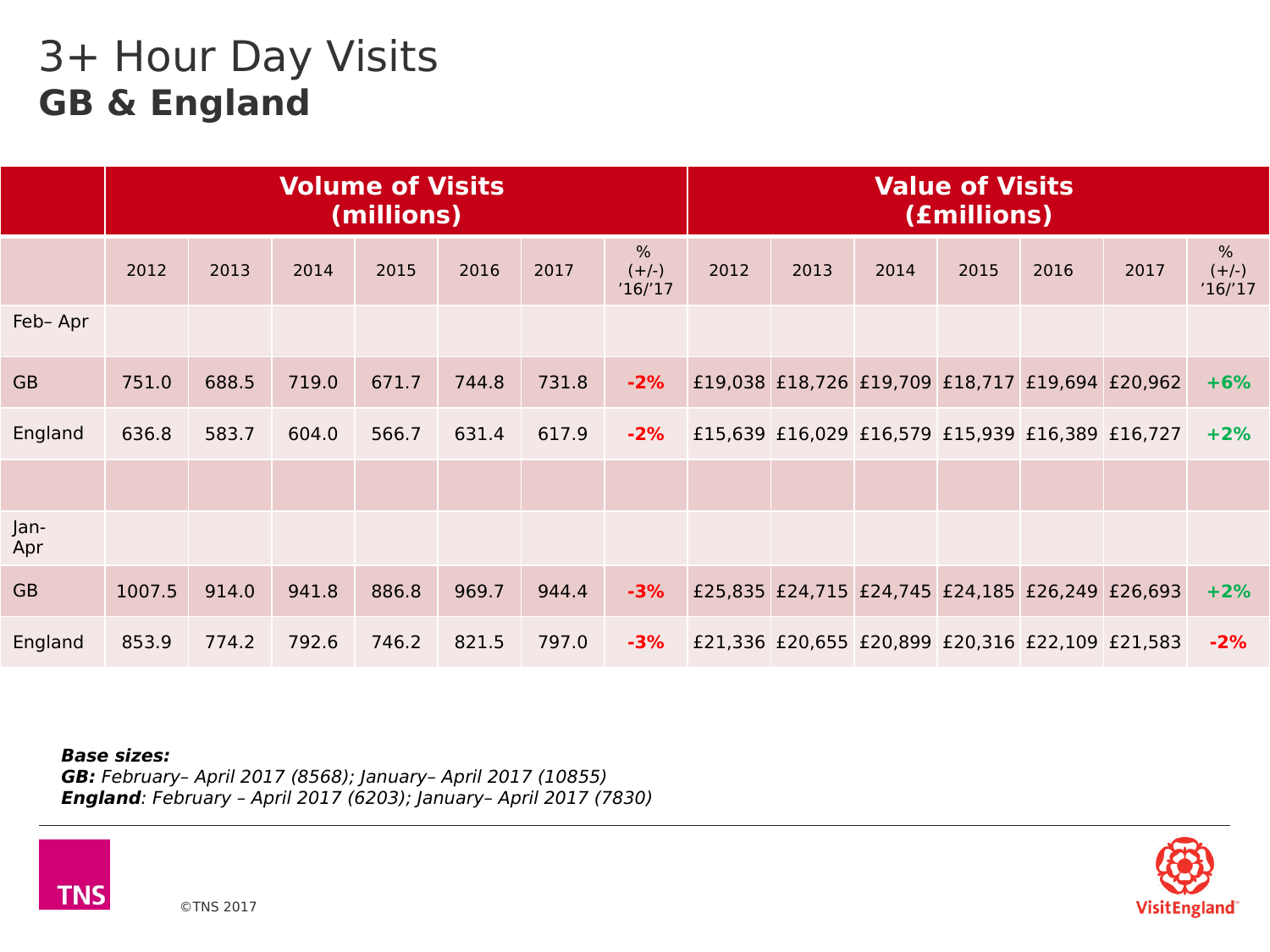

# 3+ Hour Day Visits GB & England
|  | Volume of Visits (millions) |  |  |  |  |  |  | Value of Visits (£millions) |  |  |  |  |  |  |
| --- | --- | --- | --- | --- | --- | --- | --- | --- | --- | --- | --- | --- | --- | --- |
|  | 2012 | 2013 | 2014 | 2015 | 2016 | 2017 | % (+/-) ’16/’17 | 2012 | 2013 | 2014 | 2015 | 2016 | 2017 | % (+/-) ’16/’17 |
| Feb– Apr |  |  |  |  |  |  |  |  |  |  |  |  |  |  |
| GB | 751.0 | 688.5 | 719.0 | 671.7 | 744.8 | 731.8 | -2% | £19,038 | £18,726 | £19,709 | £18,717 | £19,694 | £20,962 | +6% |
| England | 636.8 | 583.7 | 604.0 | 566.7 | 631.4 | 617.9 | -2% | £15,639 | £16,029 | £16,579 | £15,939 | £16,389 | £16,727 | +2% |
|  |  |  |  |  |  |  |  |  |  |  |  |  |  |  |
| Jan- Apr |  |  |  |  |  |  |  |  |  |  |  |  |  |  |
| GB | 1007.5 | 914.0 | 941.8 | 886.8 | 969.7 | 944.4 | -3% | £25,835 | £24,715 | £24,745 | £24,185 | £26,249 | £26,693 | +2% |
| England | 853.9 | 774.2 | 792.6 | 746.2 | 821.5 | 797.0 | -3% | £21,336 | £20,655 | £20,899 | £20,316 | £22,109 | £21,583 | -2% |
Base sizes:
GB: February– April 2017 (8568); January– April 2017 (10855)
England: February – April 2017 (6203); January– April 2017 (7830)